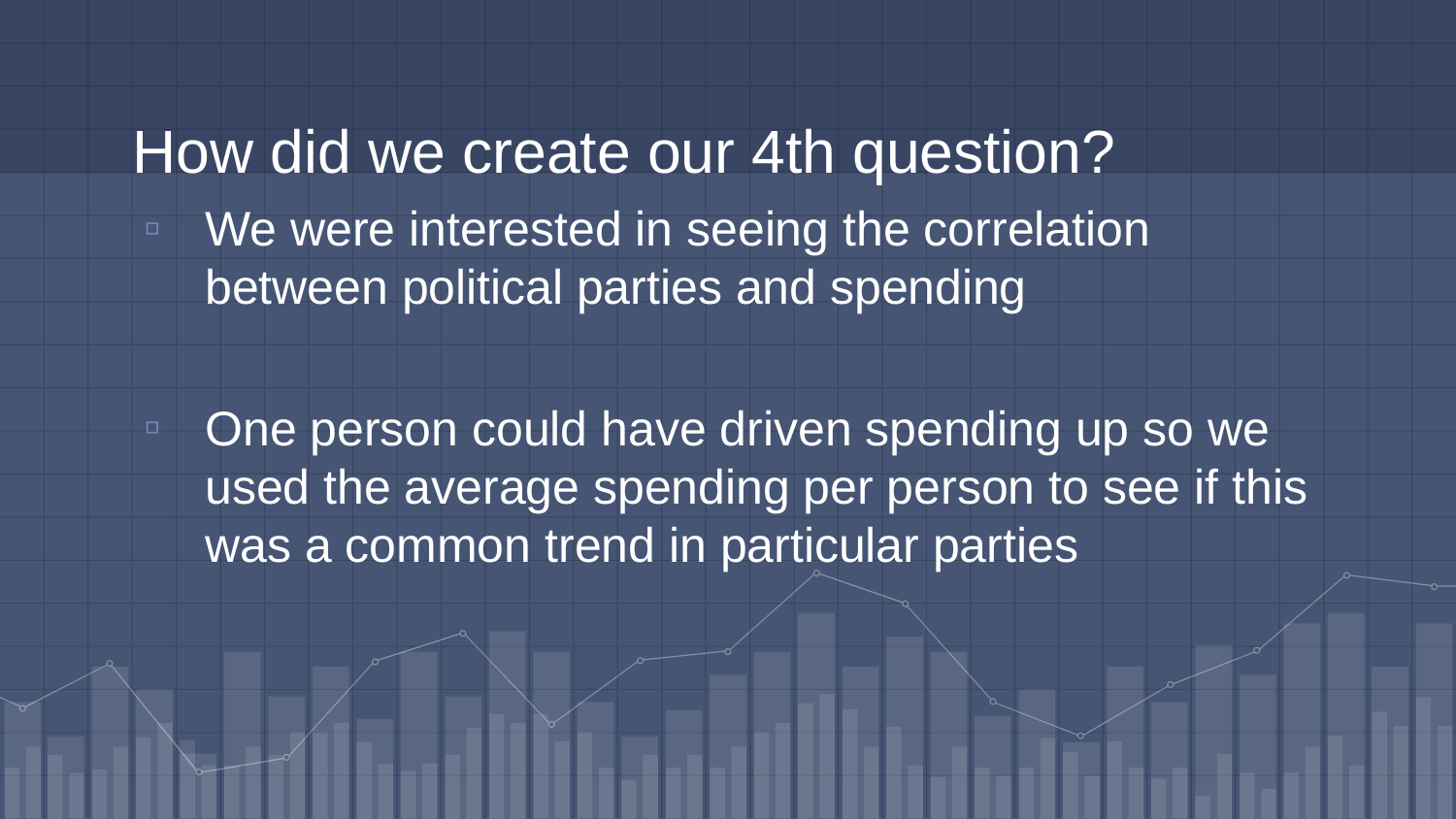

# How did we create our 4th question?
We were interested in seeing the correlation between political parties and spending

One person could have driven spending up so we used the average spending per person to see if this was a common trend in particular parties